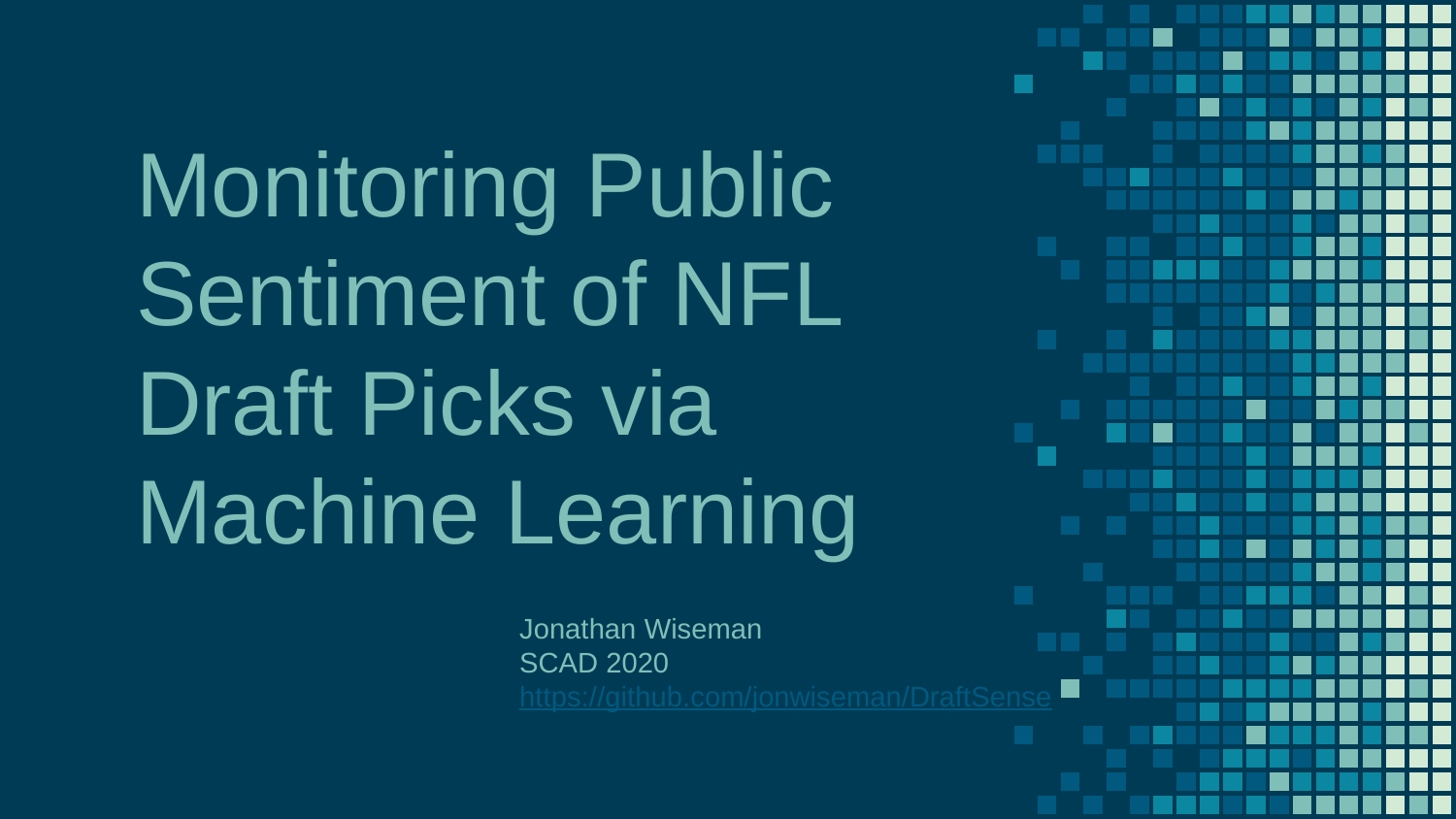

# Monitoring Public Sentiment of NFL Draft Picks via Machine Learning
Jonathan Wiseman
SCAD 2020
https://github.com/jonwiseman/DraftSense